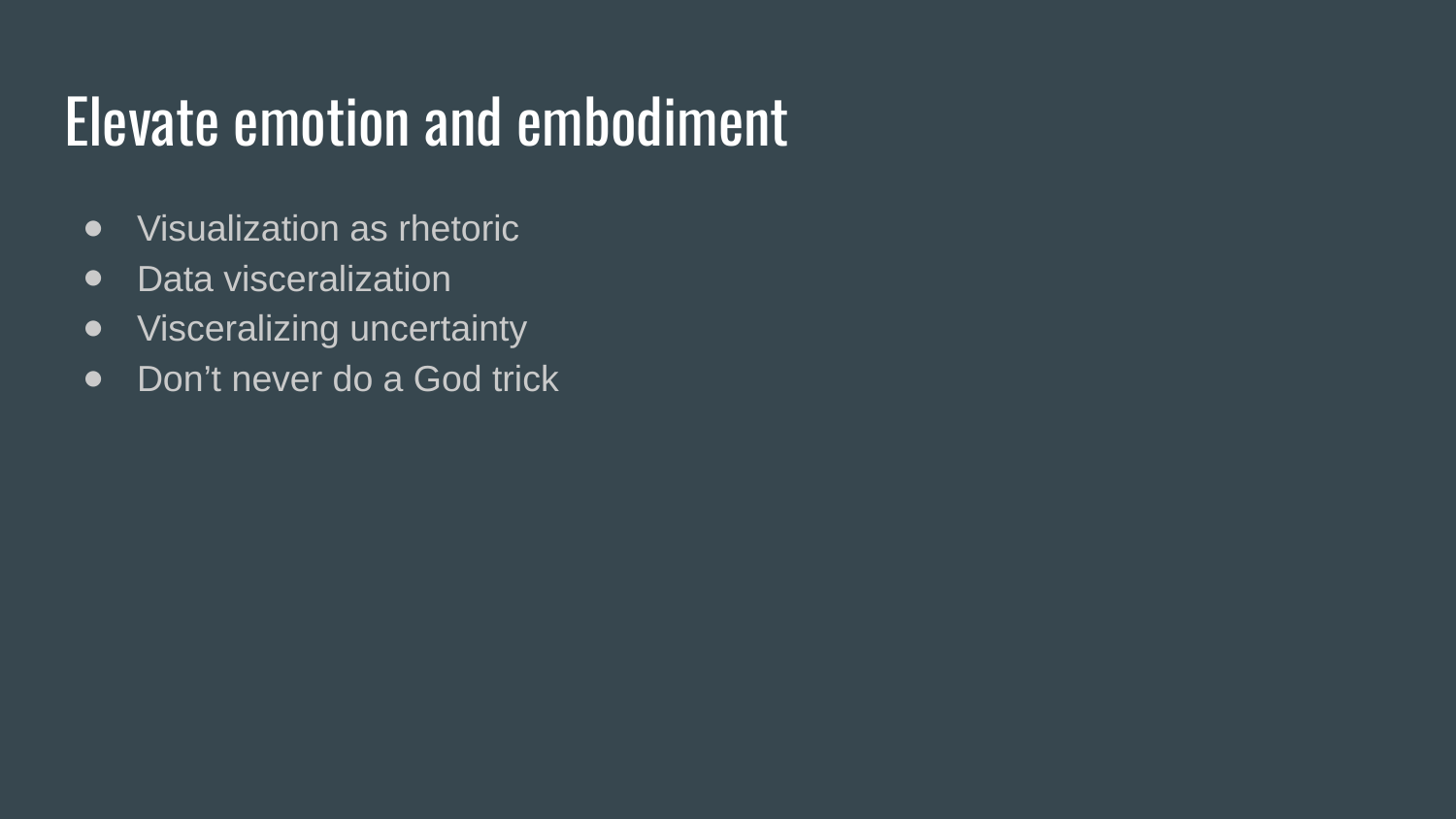

# Elevate emotion and embodiment
Visualization as rhetoric
Data visceralization
Visceralizing uncertainty
Don’t never do a God trick